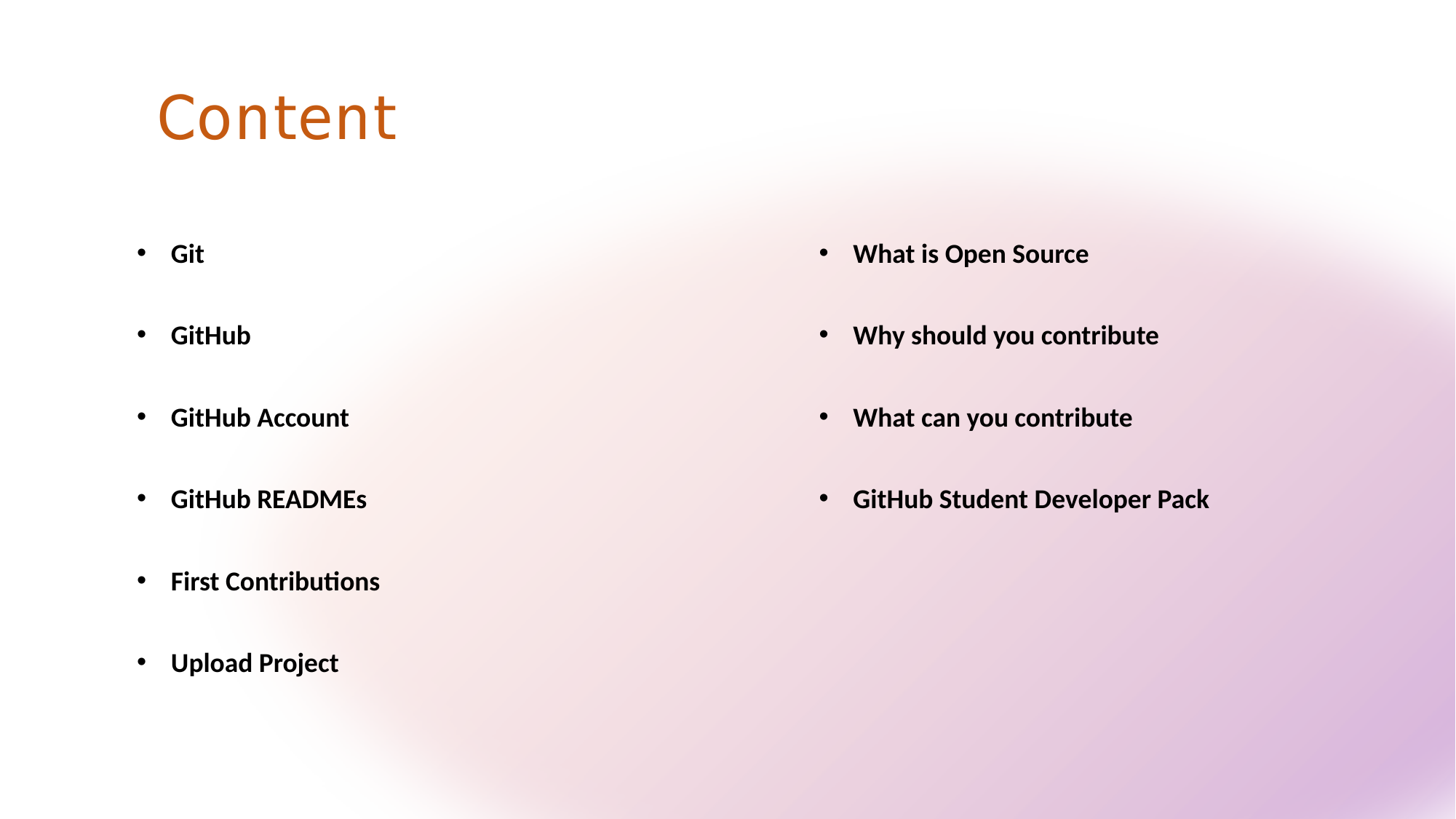

Content

Git
GitHub
GitHub Account
GitHub READMEs
First Contributions
Upload Project
What is Open Source
Why should you contribute
What can you contribute
GitHub Student Developer Pack